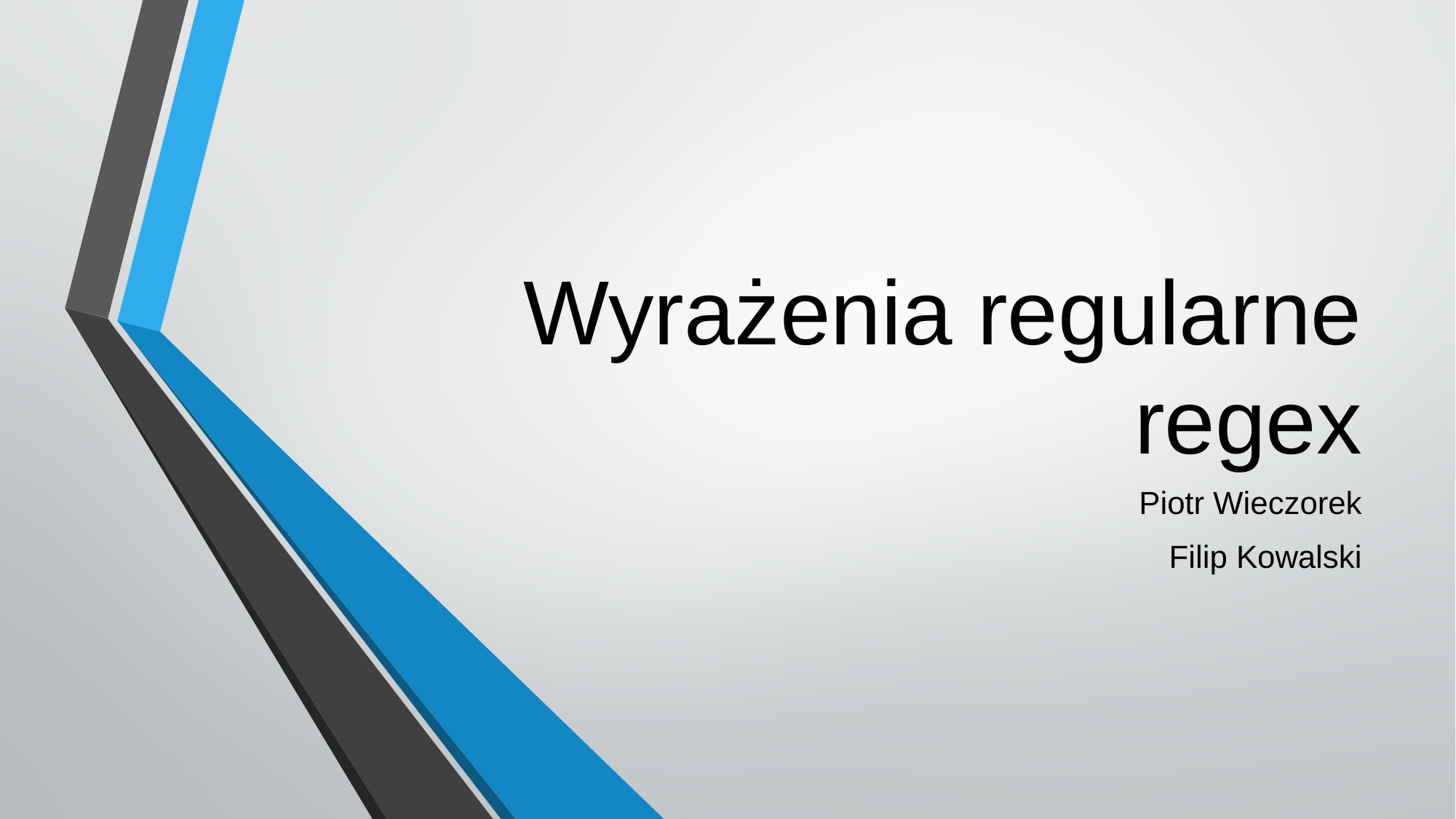

# Wyrażenia regularne regex
Piotr Wieczorek
Filip Kowalski